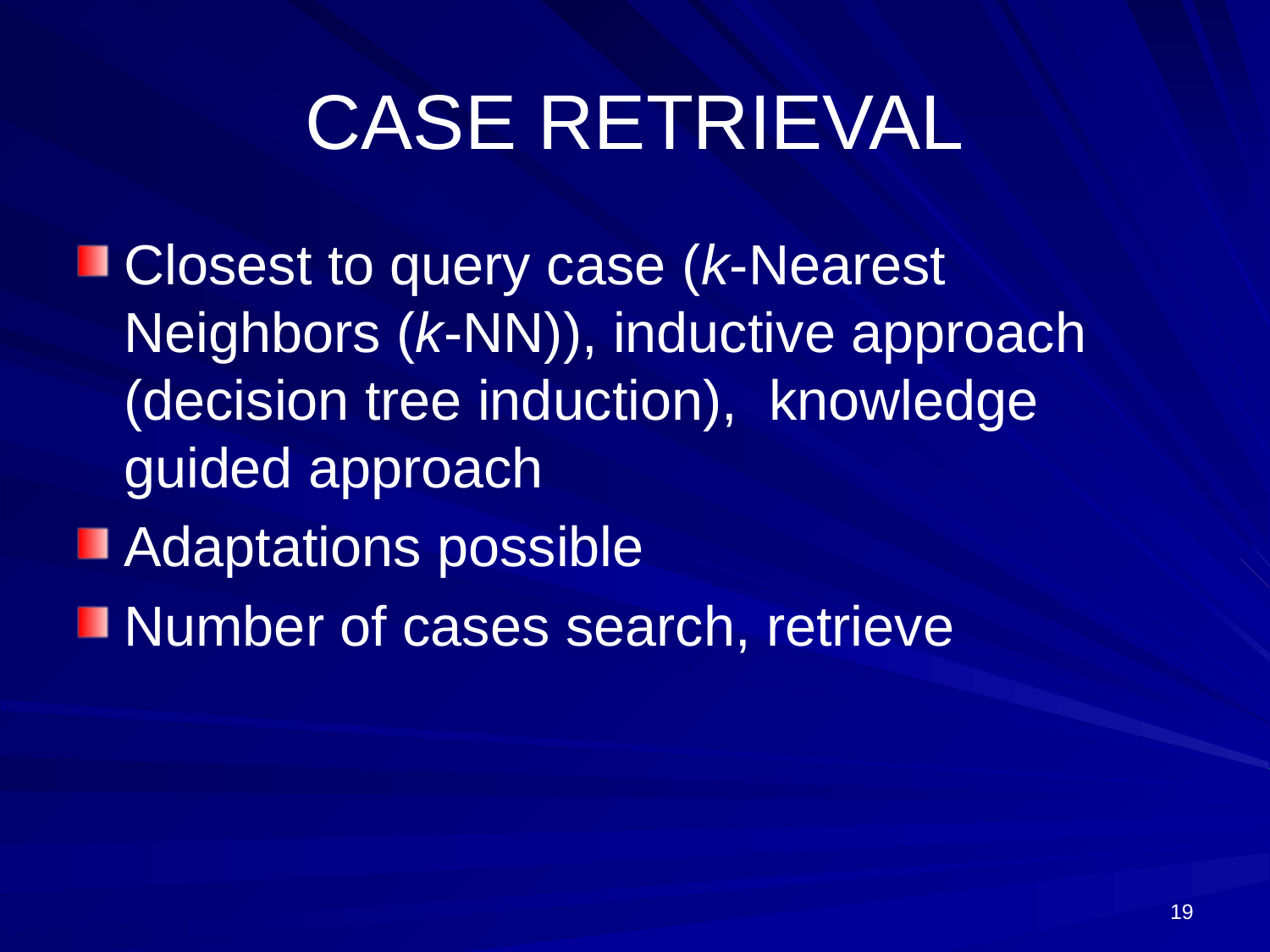

# CASE RETRIEVAL
Closest to query case (k-Nearest Neighbors (k-NN)), inductive approach (decision tree induction),  knowledge guided approach
Adaptations possible
Number of cases search, retrieve

19